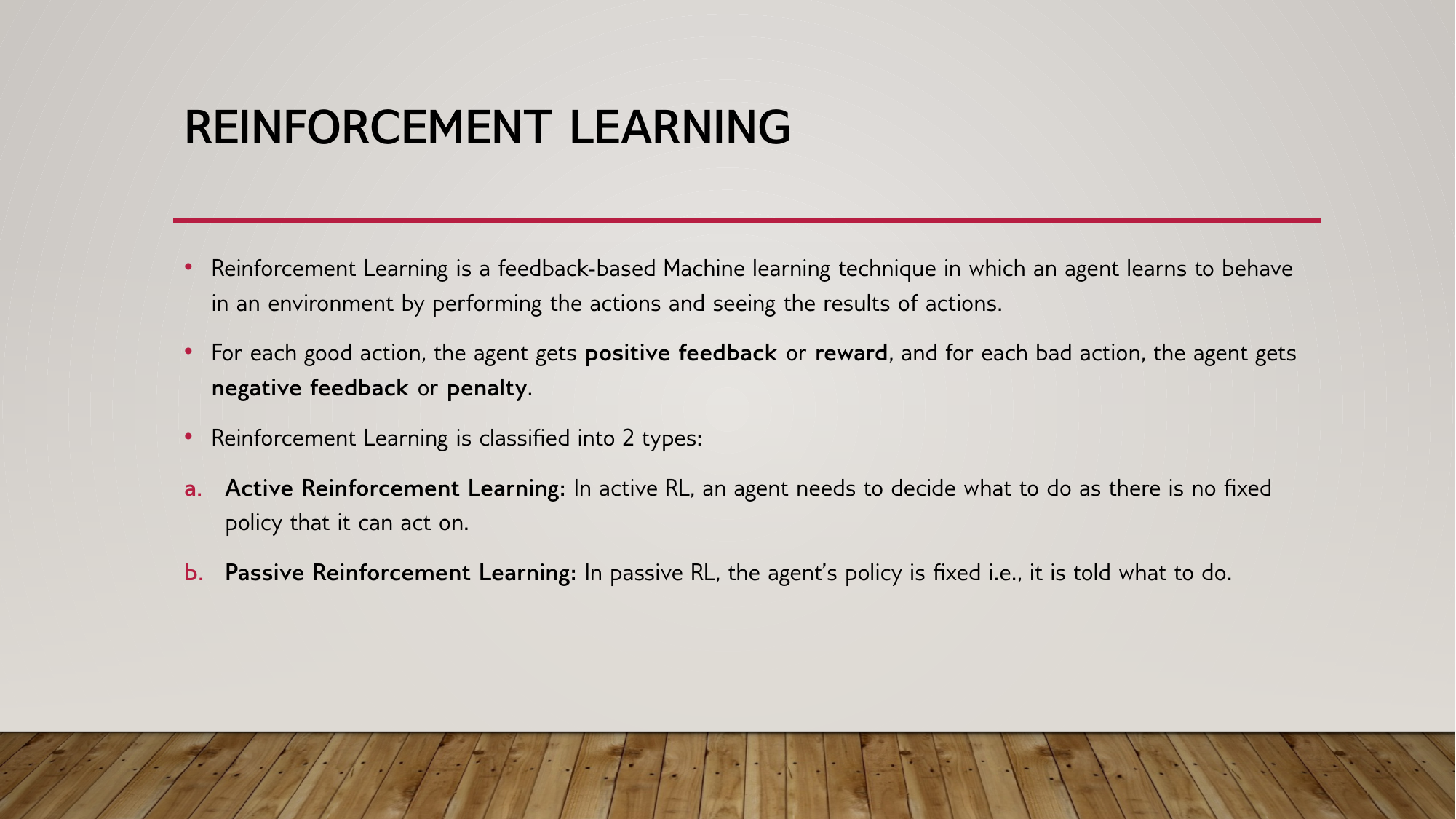

# reinforcement learning
Reinforcement Learning is a feedback-based Machine learning technique in which an agent learns to behave in an environment by performing the actions and seeing the results of actions.
For each good action, the agent gets positive feedback or reward, and for each bad action, the agent gets negative feedback or penalty.
Reinforcement Learning is classified into 2 types:
Active Reinforcement Learning: In active RL, an agent needs to decide what to do as there is no fixed policy that it can act on.
Passive Reinforcement Learning: In passive RL, the agent’s policy is fixed i.e., it is told what to do.